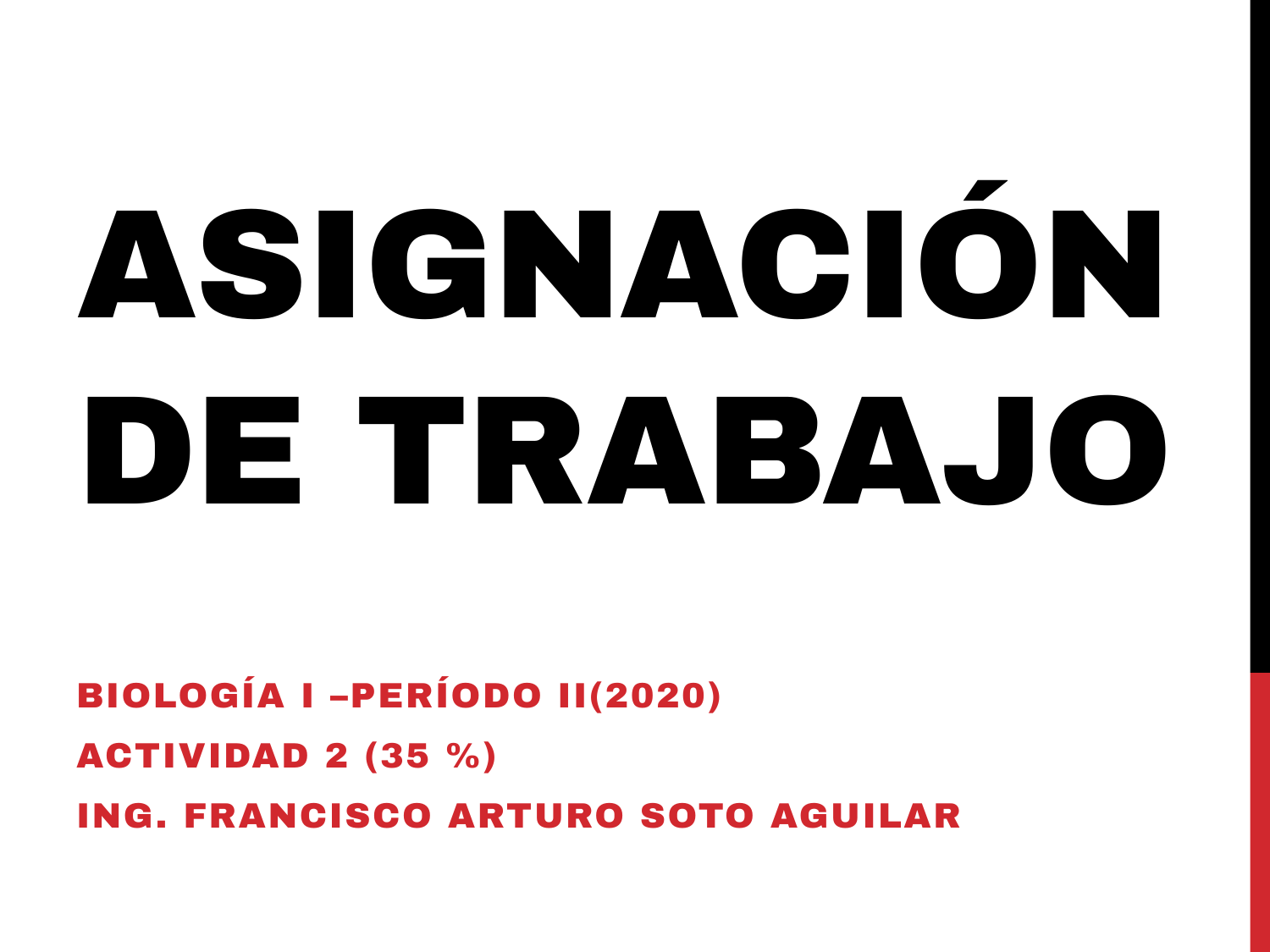

# ASIGNACIÓN DE TRABAJO
BIOLOGÍA I –Período II(2020)
Actividad 2 (35 %)
Ing. Francisco Arturo Soto Aguilar